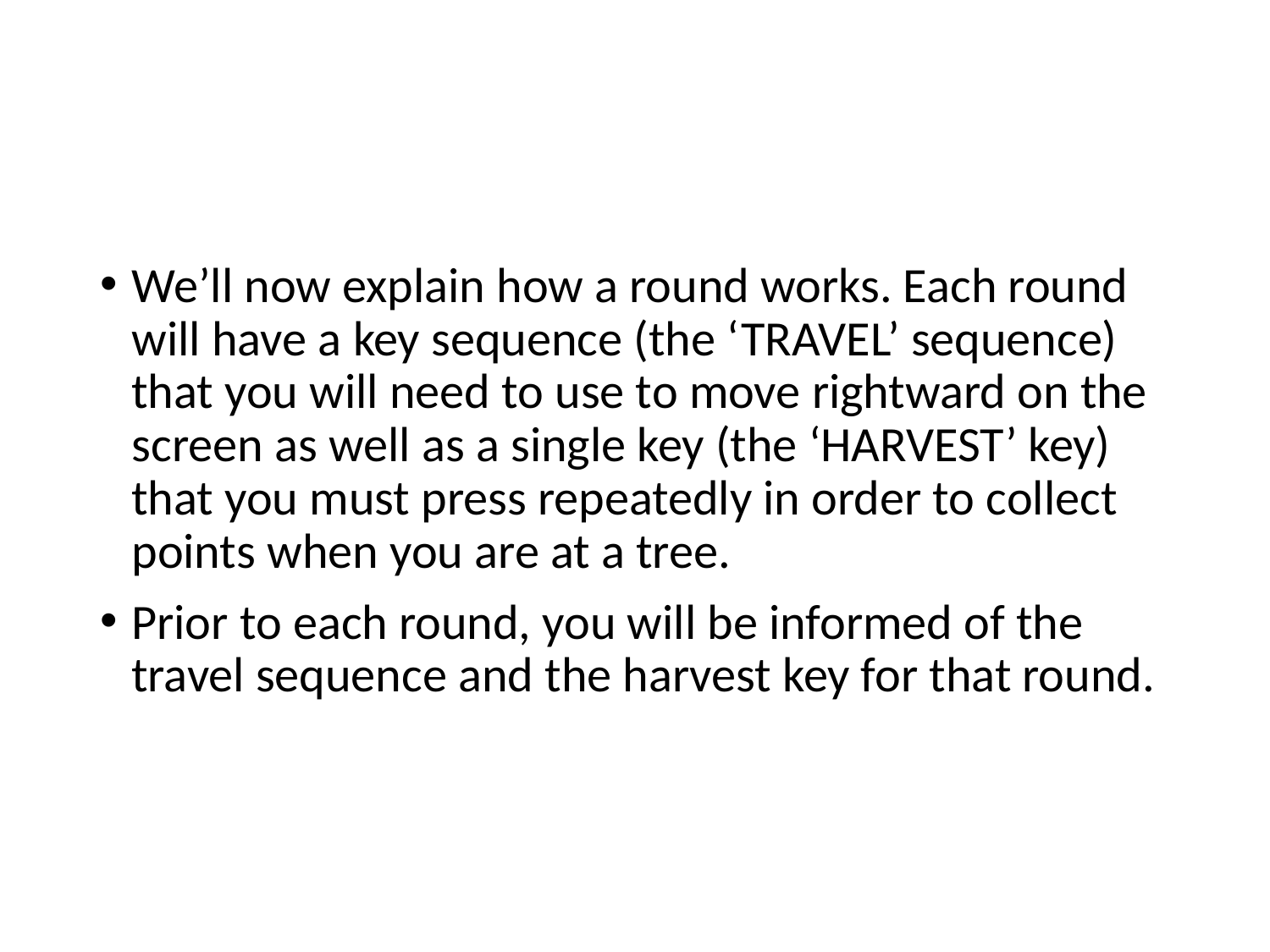

We’ll now explain how a round works. Each round will have a key sequence (the ‘TRAVEL’ sequence) that you will need to use to move rightward on the screen as well as a single key (the ‘HARVEST’ key) that you must press repeatedly in order to collect points when you are at a tree.
Prior to each round, you will be informed of the travel sequence and the harvest key for that round.